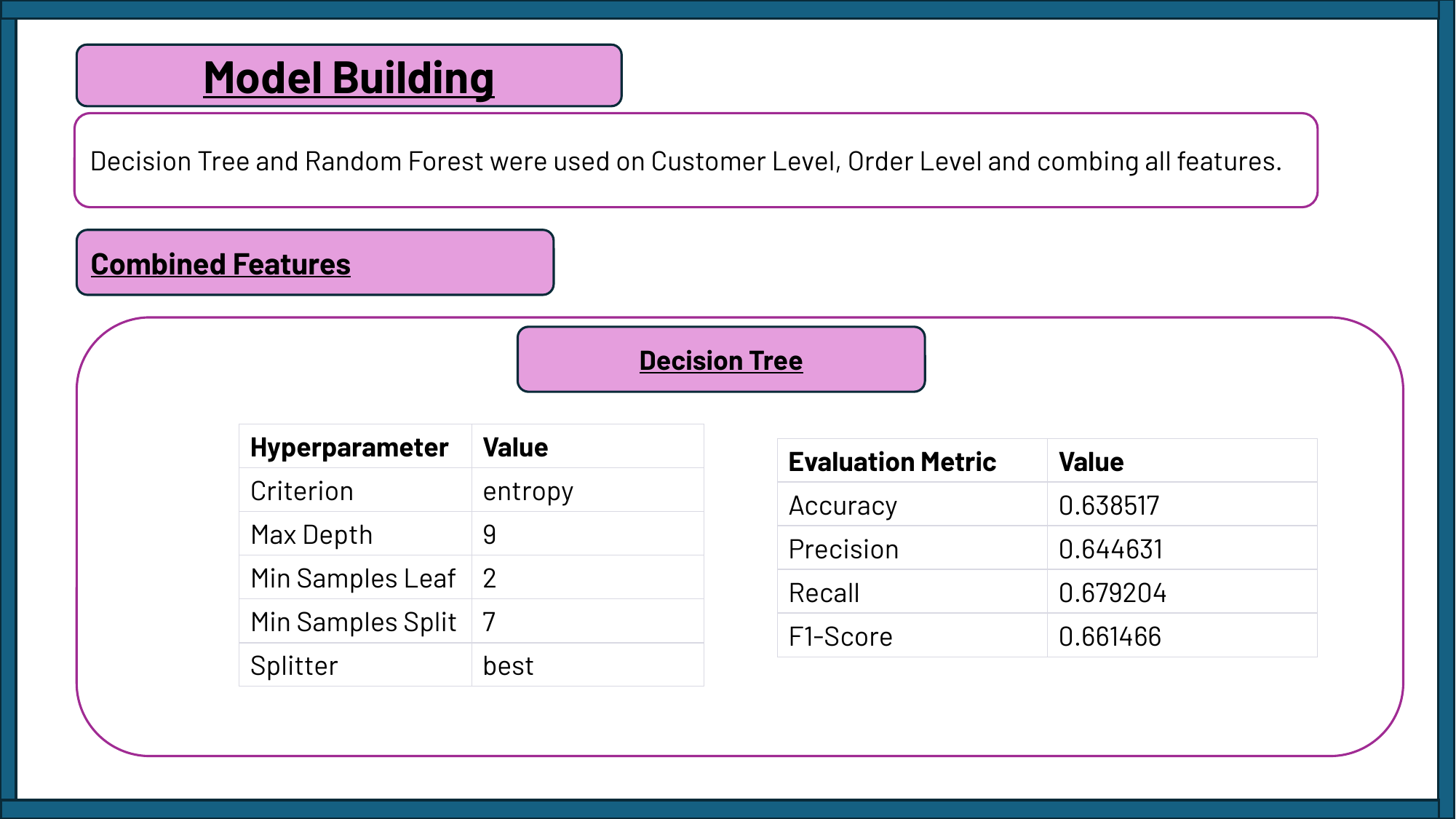

Model Building
Decision Tree and Random Forest were used on Customer Level, Order Level and combing all features.
Combined Features

Decision Tree
| Hyperparameter | Value |
| --- | --- |
| Criterion | entropy |
| Max Depth | 9 |
| Min Samples Leaf | 2 |
| Min Samples Split | 7 |
| Splitter | best |
| Evaluation Metric | Value |
| --- | --- |
| Accuracy | 0.638517 |
| Precision | 0.644631 |
| Recall | 0.679204 |
| F1-Score | 0.661466 |